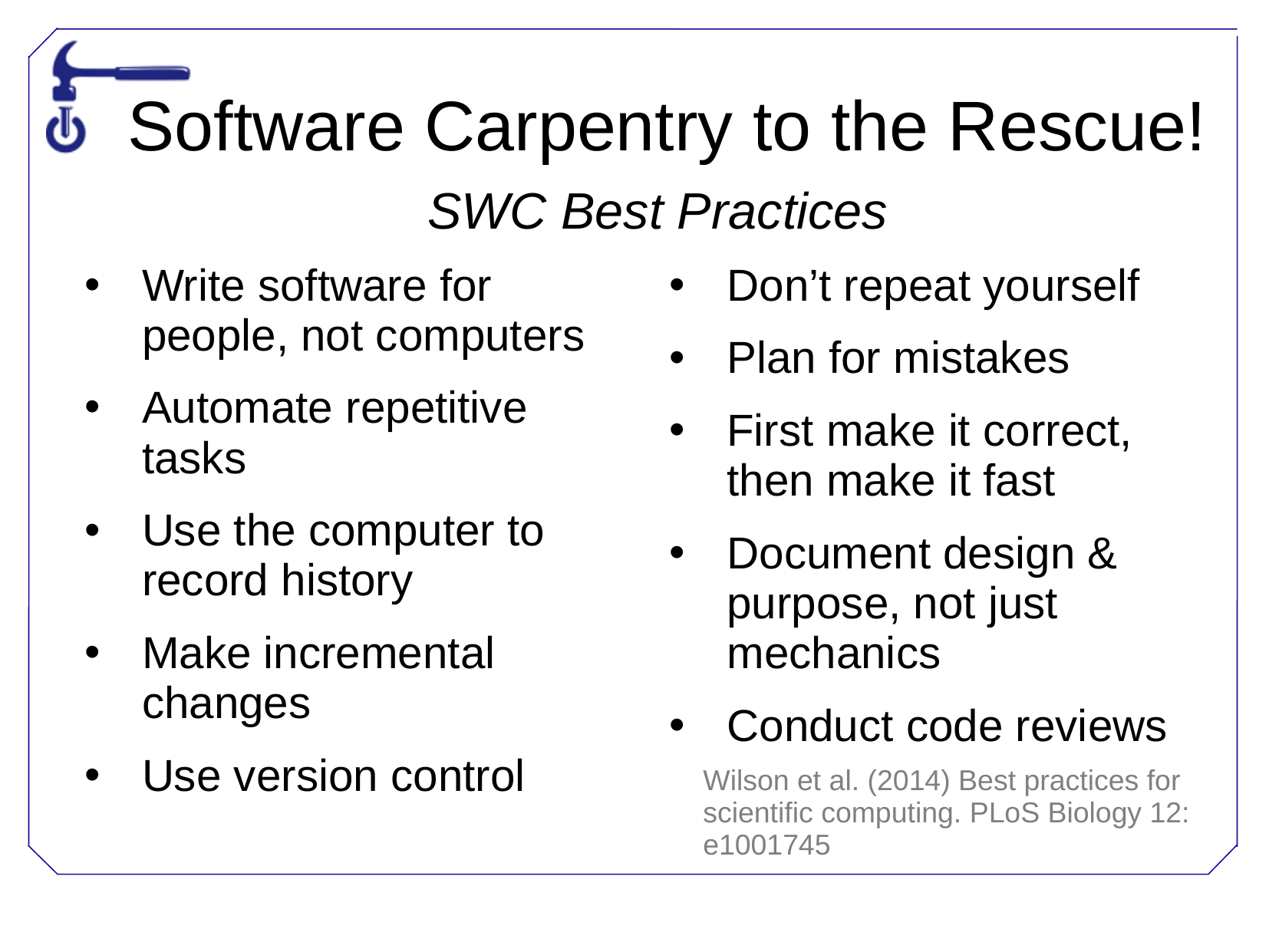

# Software Carpentry to the Rescue! SWC Best Practices
Write software for people, not computers
Automate repetitive tasks
Use the computer to record history
Make incremental changes
Use version control
Don’t repeat yourself
Plan for mistakes
First make it correct, then make it fast
Document design & purpose, not just mechanics
Conduct code reviews

Wilson et al. (2014) Best practices for scientific computing. PLoS Biology 12: e1001745